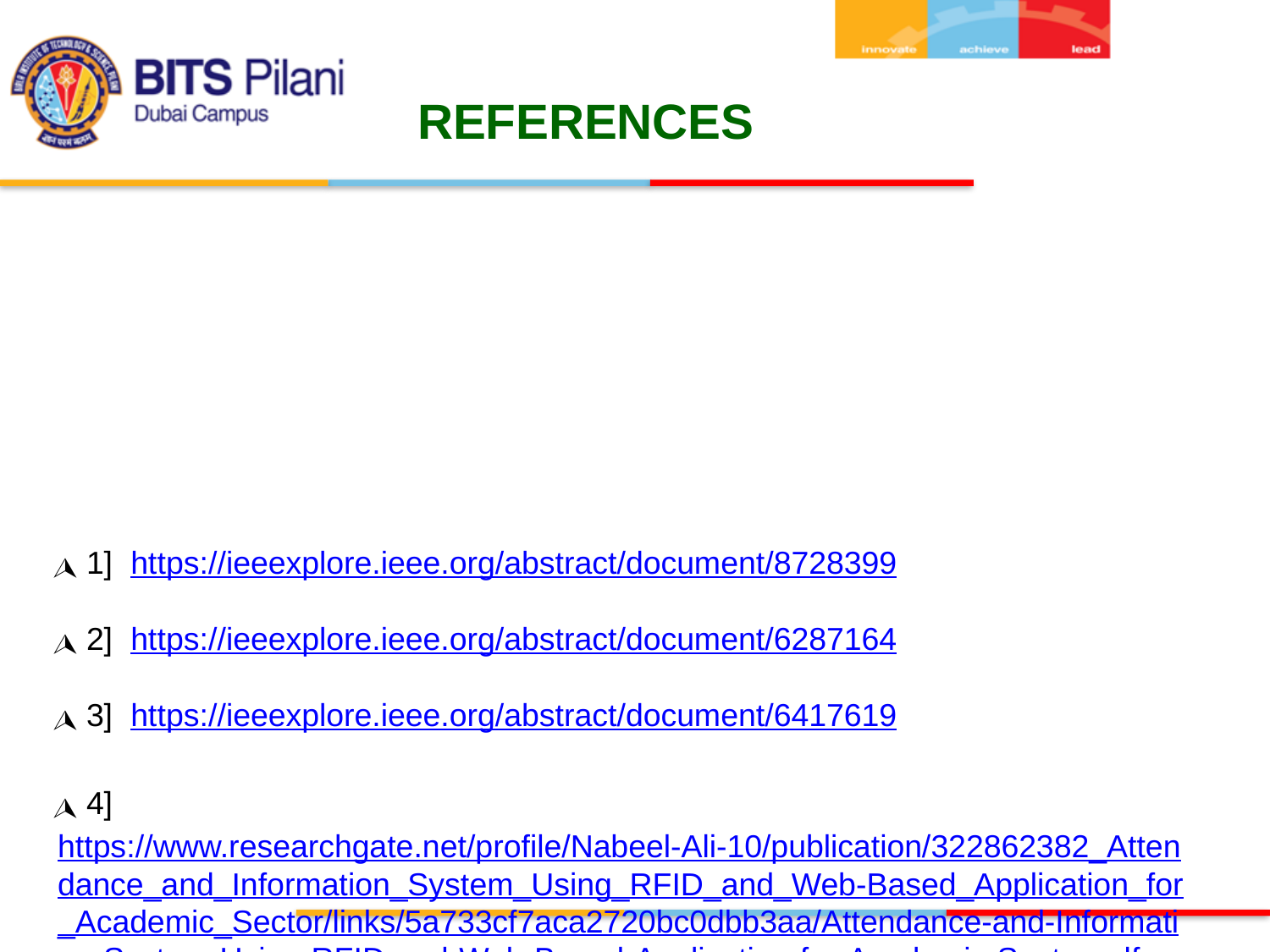

1]  https://ieeexplore.ieee.org/abstract/document/8728399

2]  https://ieeexplore.ieee.org/abstract/document/6287164

3]  https://ieeexplore.ieee.org/abstract/document/6417619

4]  https://www.researchgate.net/profile/Nabeel-Ali-10/publication/322862382_Attendance_and_Information_System_Using_RFID_and_Web-Based_Application_for_Academic_Sector/links/5a733cf7aca2720bc0dbb3aa/Attendance-and-Information-System-Using-RFID-and-Web-Based-Application-for-Academic-Sector.pdf

5]  https://en.wikipedia.org/wiki/MIFARE

6]  https://www.ysoft.com/en/mfxmobile
REFERENCES